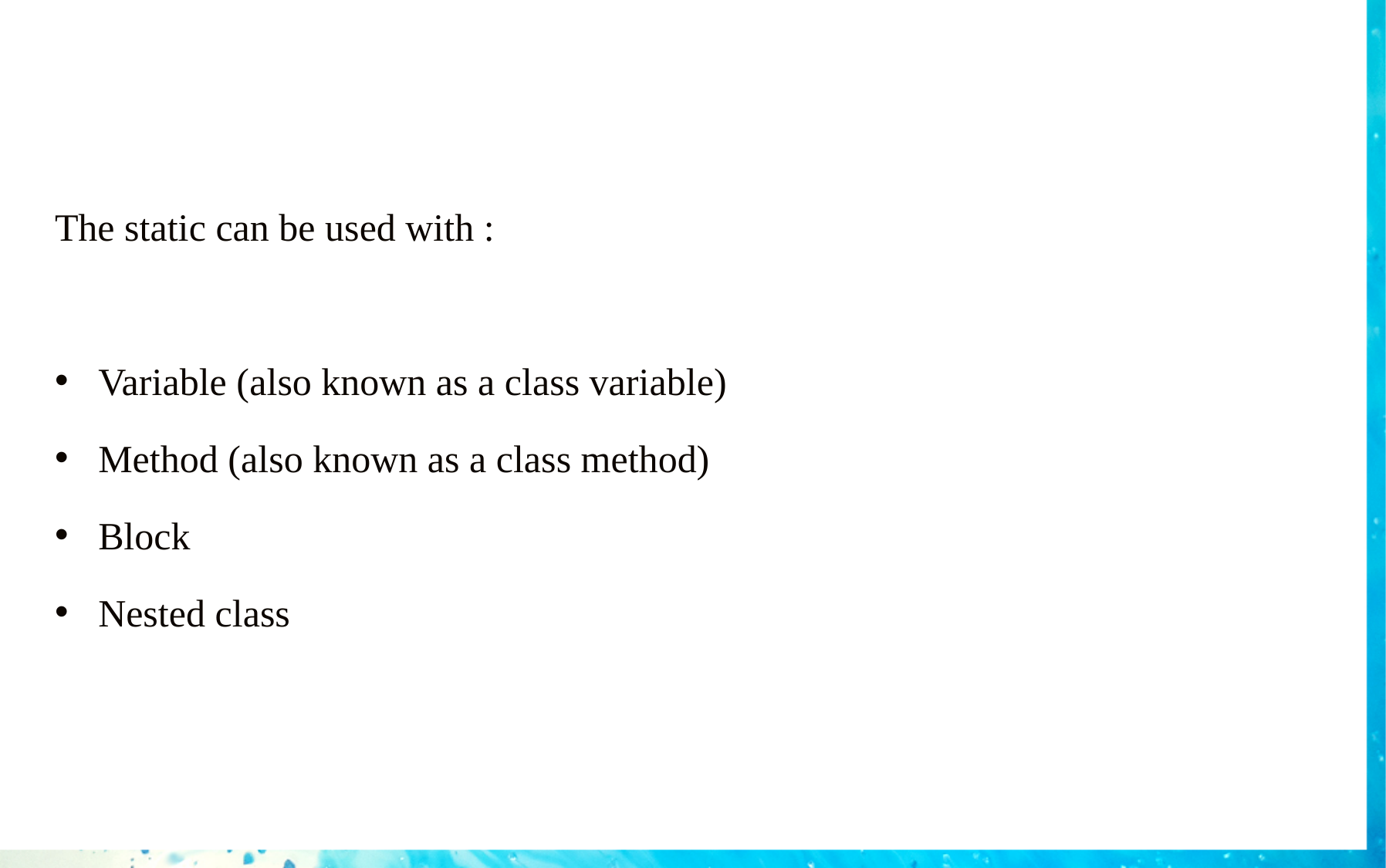

The static can be used with :

Variable (also known as a class variable)
Method (also known as a class method)
Block
Nested class